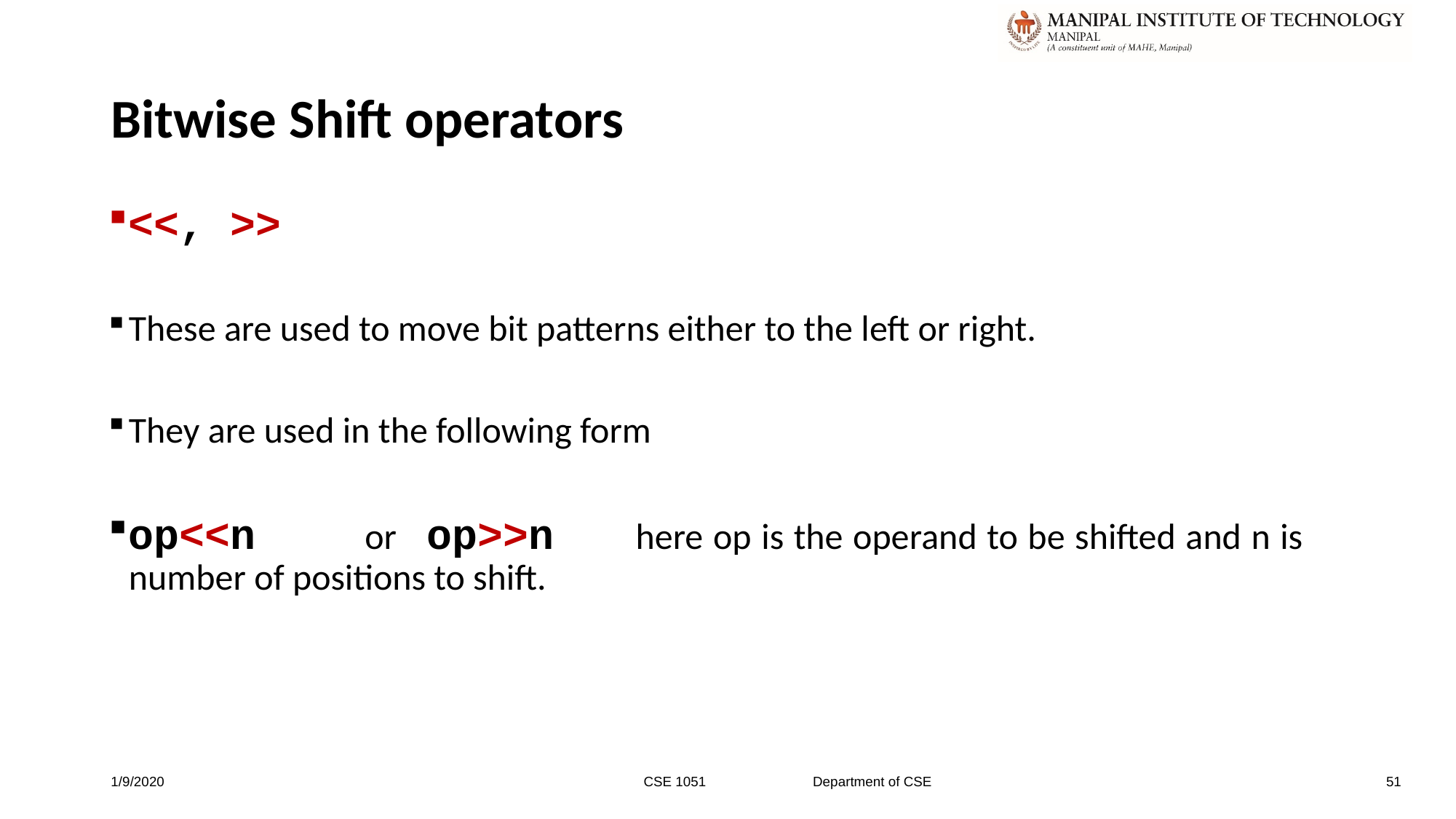

# Bitwise Shift operators
<<, >>

These are used to move bit patterns either to the left or right.

They are used in the following form

op<<n    or   op>>n   here op is the operand to be shifted and n is number of positions to shift.
1/9/2020
CSE 1051                            Department of CSE
51